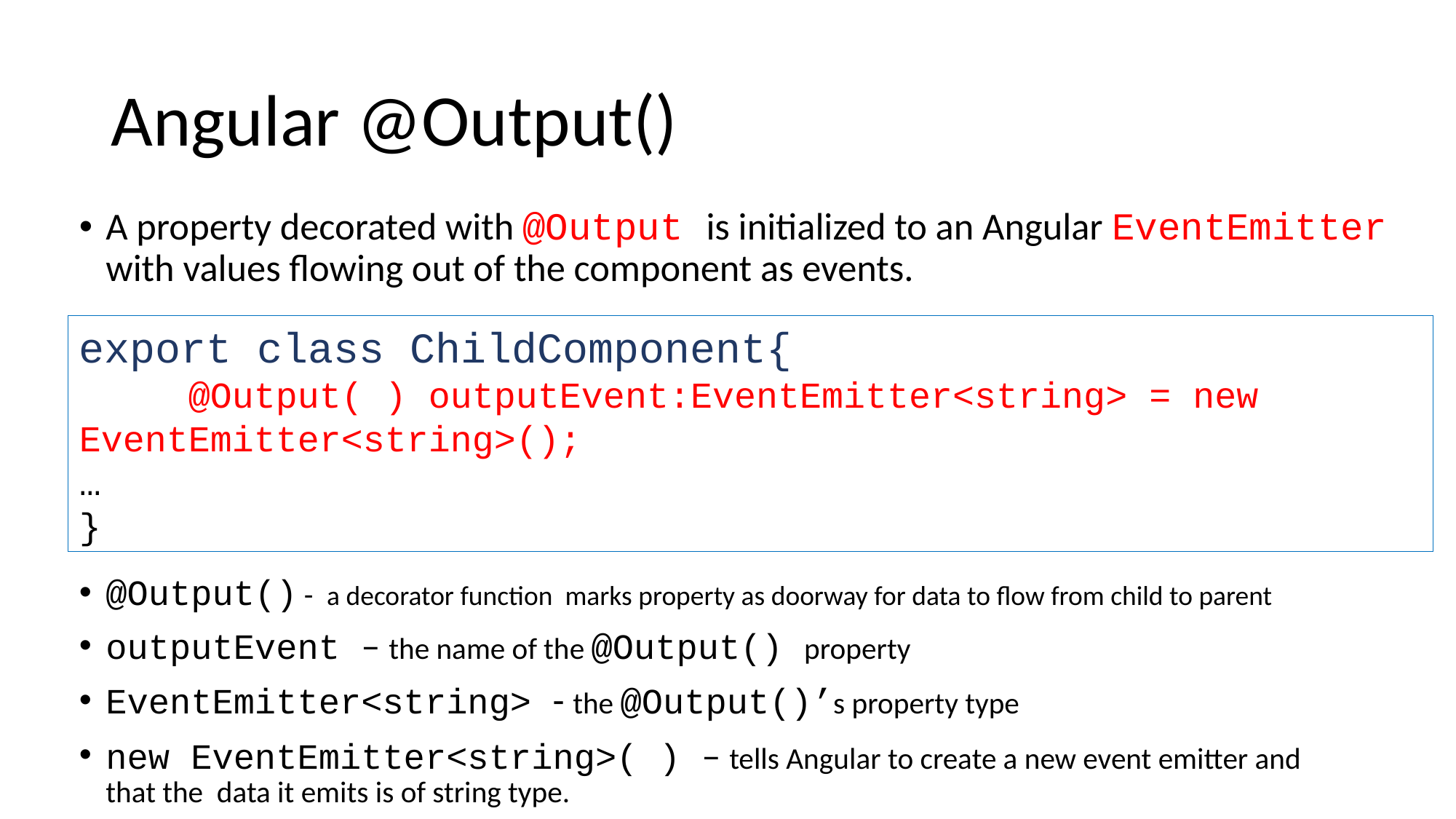

# Angular @Output()
A property decorated with @Output is initialized to an Angular EventEmitter with values flowing out of the component as events.

@Output() -  a decorator function  marks property as doorway for data to flow from child to parent
outputEvent – the name of the @Output() property
EventEmitter<string> - the @Output()’s property type
new EventEmitter<string>( ) – tells Angular to create a new event emitter and 						         that the  data it emits is of string type.

export class ChildComponent{
     @Output( ) outputEvent:EventEmitter<string> = new EventEmitter<string>();
…
}